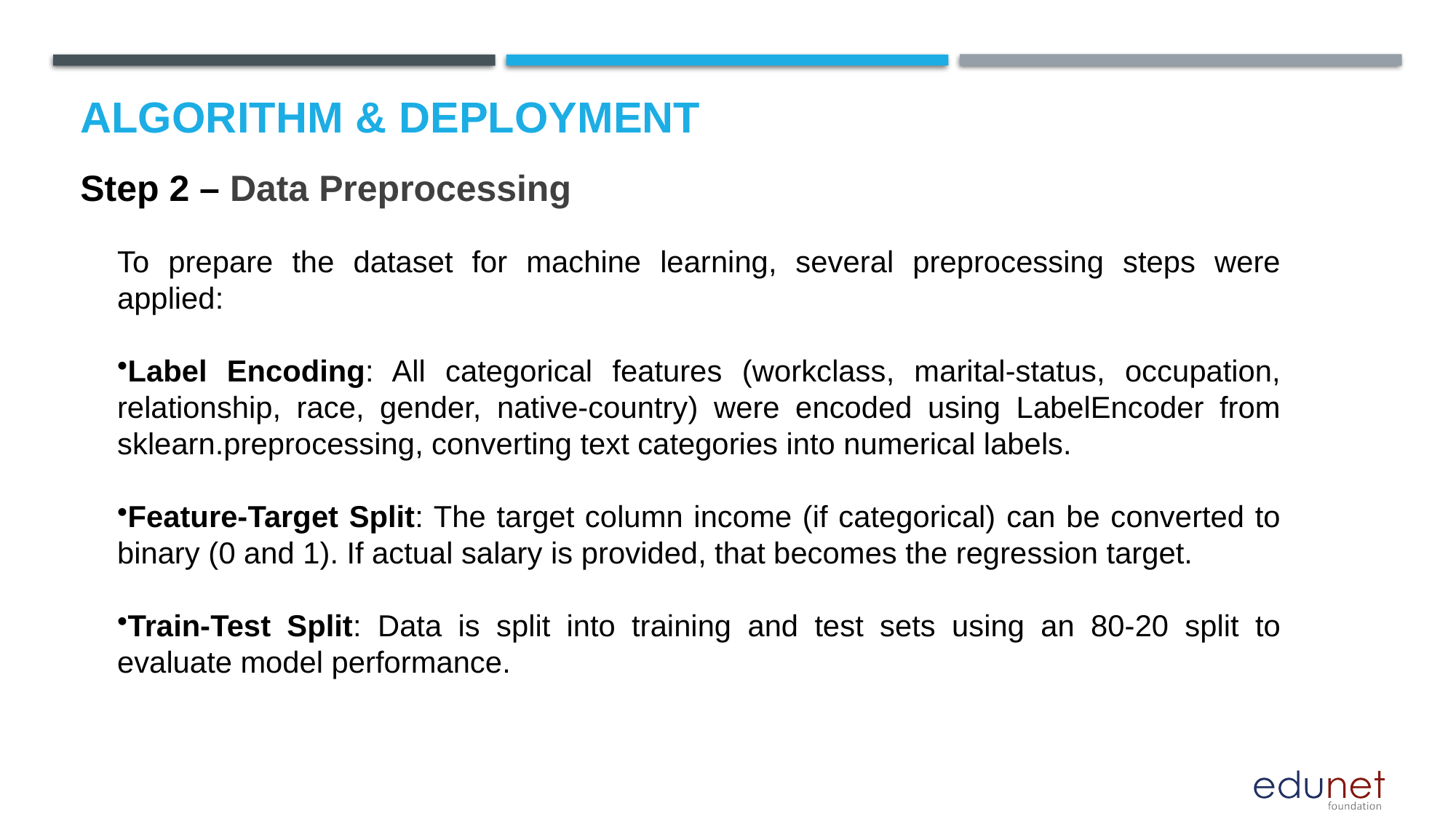

# Algorithm & Deployment
Step 2 – Data Preprocessing

To prepare the dataset for machine learning, several preprocessing steps were applied:

Label Encoding: All categorical features (workclass, marital-status, occupation, relationship, race, gender, native-country) were encoded using LabelEncoder from sklearn.preprocessing, converting text categories into numerical labels.

Feature-Target Split: The target column income (if categorical) can be converted to binary (0 and 1). If actual salary is provided, that becomes the regression target.

Train-Test Split: Data is split into training and test sets using an 80-20 split to evaluate model performance.